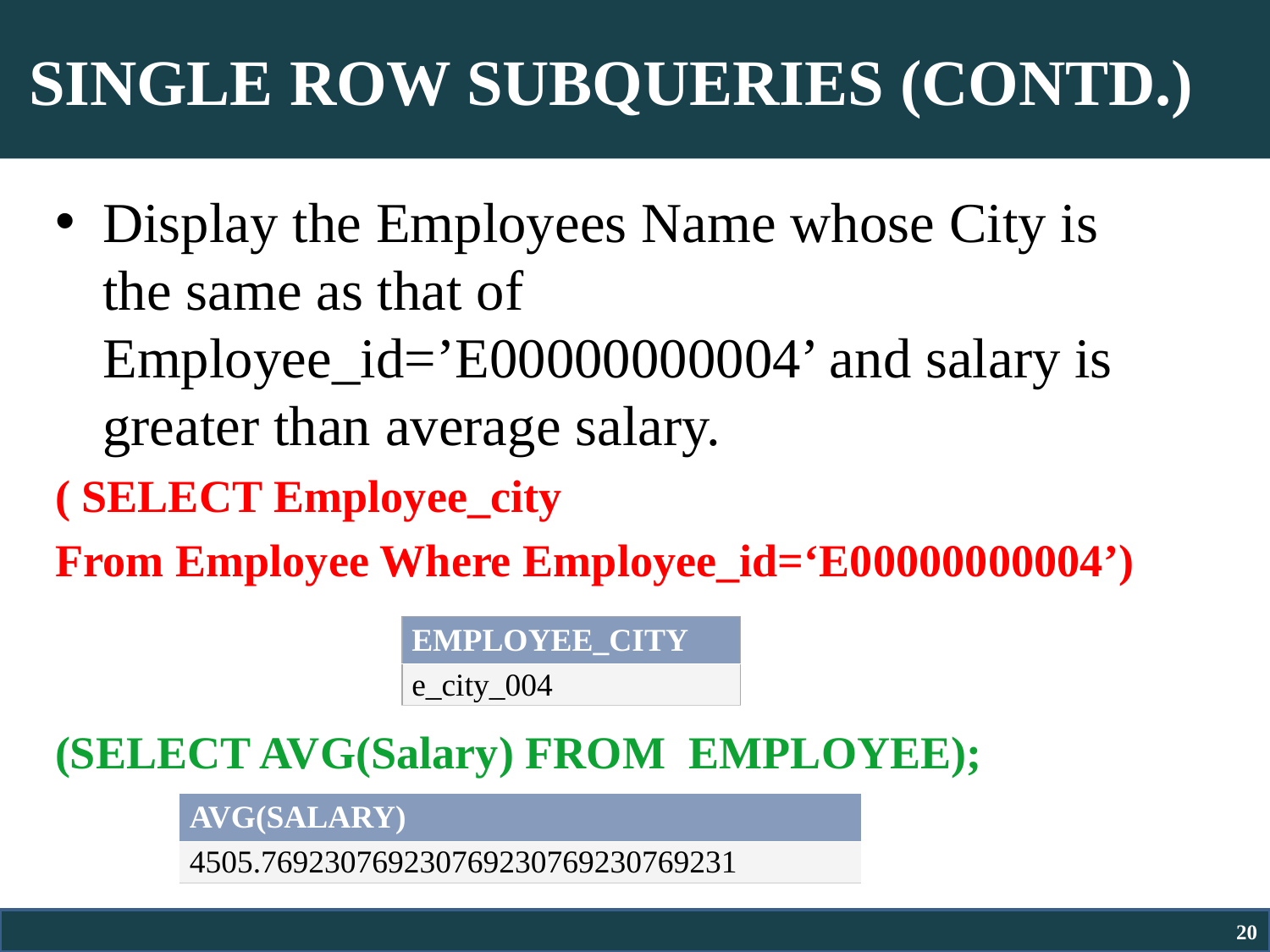

# SINGLE ROW SUBQUERIES (CONTD.)
Display the Employees Name whose City is the same as that of   Employee_id=’E00000000004’ and salary is greater than average salary.
( SELECT Employee_city
From Employee Where Employee_id=‘E00000000004’)

(SELECT AVG(Salary) FROM  EMPLOYEE);

| EMPLOYEE\_CITY |
| --- |
| e\_city\_004 |

| AVG(SALARY) |
| --- |
| 4505.769230769230769230769230769231 |
20